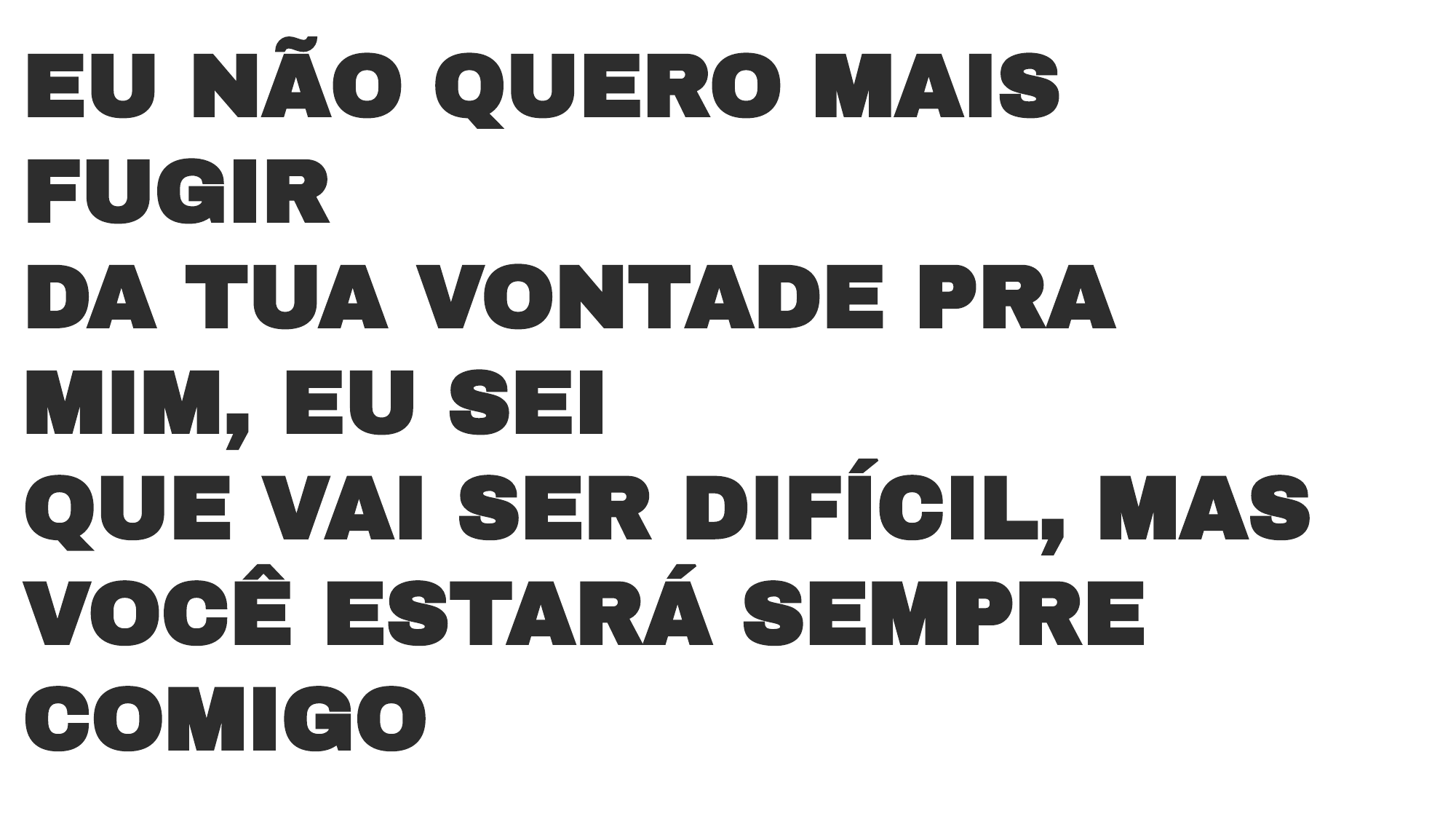

EU NÃO QUERO MAIS FUGIR
DA TUA VONTADE PRA MIM, EU SEI
QUE VAI SER DIFÍCIL, MAS
VOCÊ ESTARÁ SEMPRE COMIGO